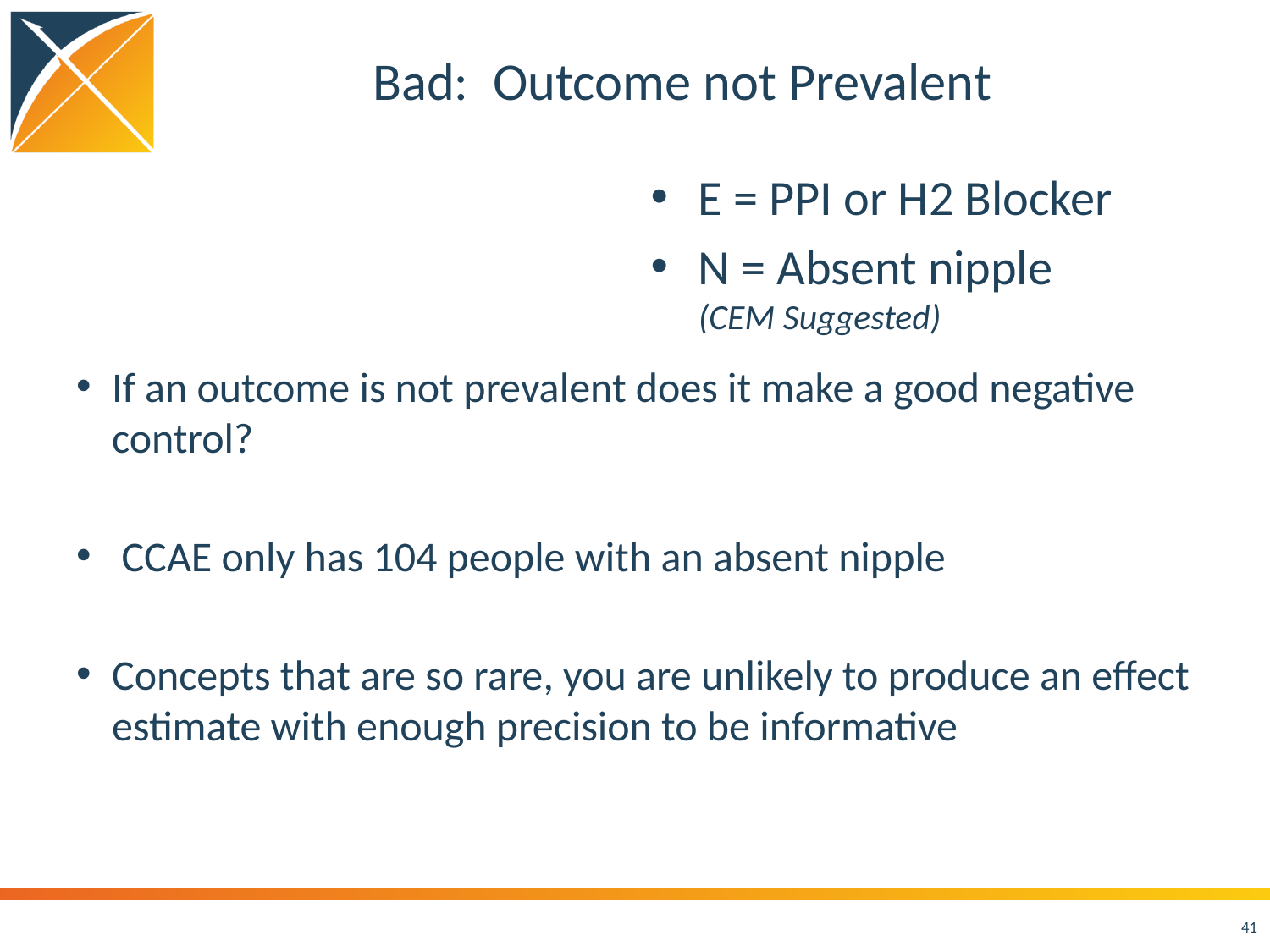

# Bad:  Outcome not Prevalent
E = PPI or H2 Blocker
N = Absent nipple
(CEM Suggested)

If an outcome is not prevalent does it make a good negative control?

 CCAE only has 104 people with an absent nipple

Concepts that are so rare, you are unlikely to produce an effect estimate with enough precision to be informative
41